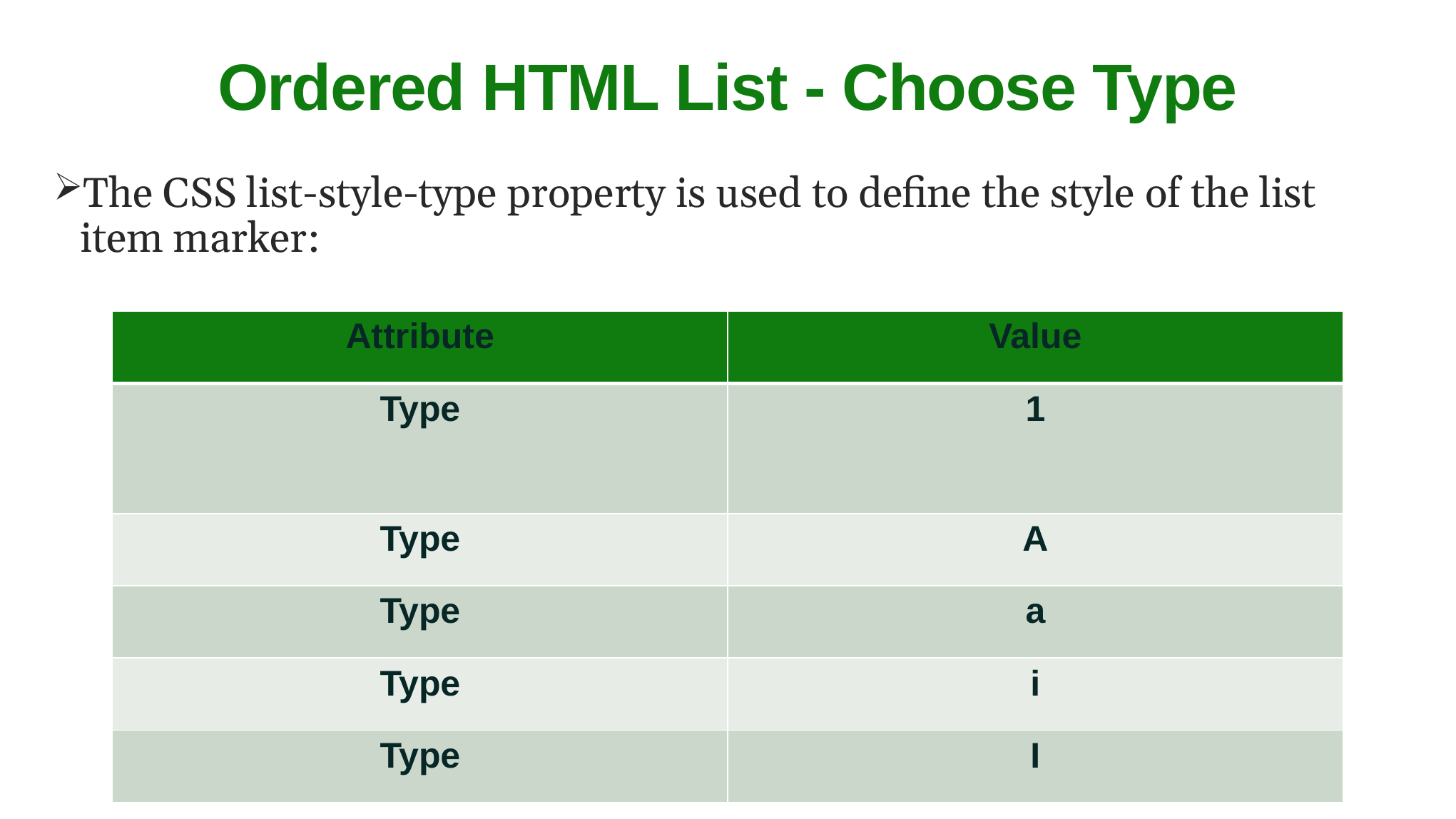

# Ordered HTML List - Choose Type
The CSS list-style-type property is used to define the style of the list item marker:

| Attribute | Value |
| --- | --- |
| Type | 1 |
| Type | A |
| Type | a |
| Type | i |
| Type | I |